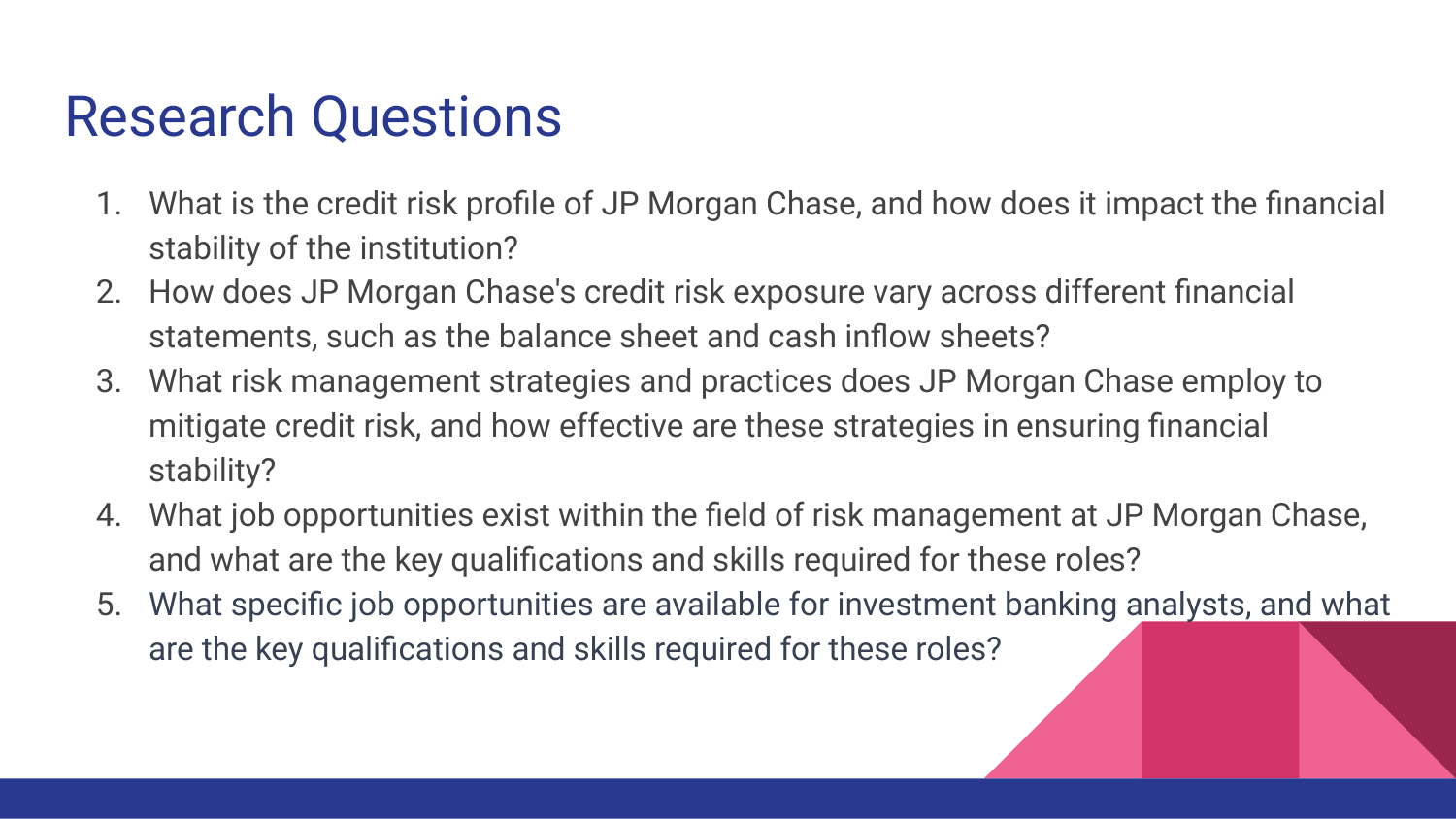

# Research Questions
What is the credit risk profile of JP Morgan Chase, and how does it impact the financial stability of the institution?
How does JP Morgan Chase's credit risk exposure vary across different financial statements, such as the balance sheet and cash inflow sheets?
What risk management strategies and practices does JP Morgan Chase employ to mitigate credit risk, and how effective are these strategies in ensuring financial stability?
What job opportunities exist within the field of risk management at JP Morgan Chase, and what are the key qualifications and skills required for these roles?
What specific job opportunities are available for investment banking analysts, and what are the key qualifications and skills required for these roles?